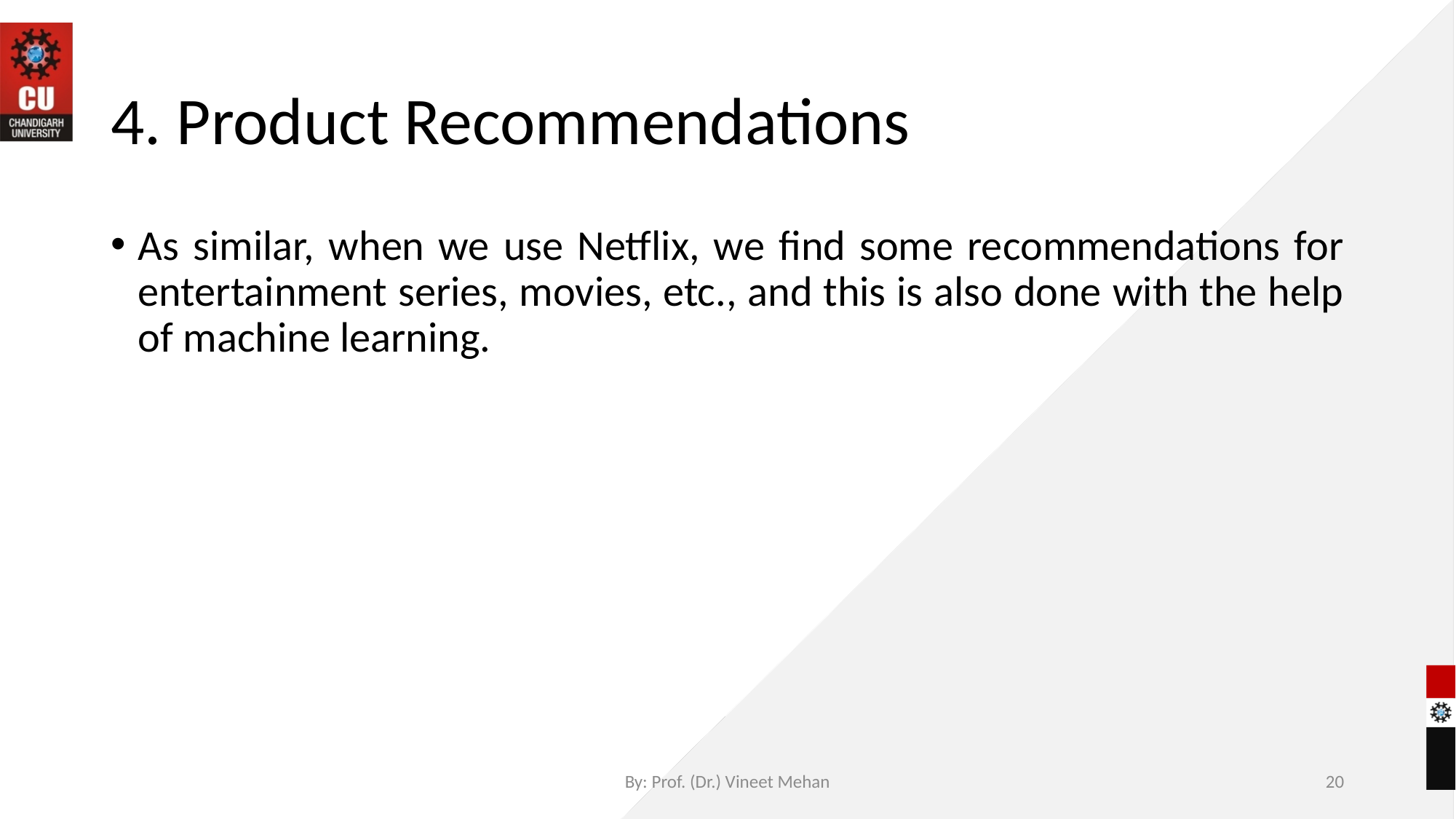

# 4. Product Recommendations
As similar, when we use Netflix, we find some recommendations for entertainment series, movies, etc., and this is also done with the help of machine learning.
By: Prof. (Dr.) Vineet Mehan
20